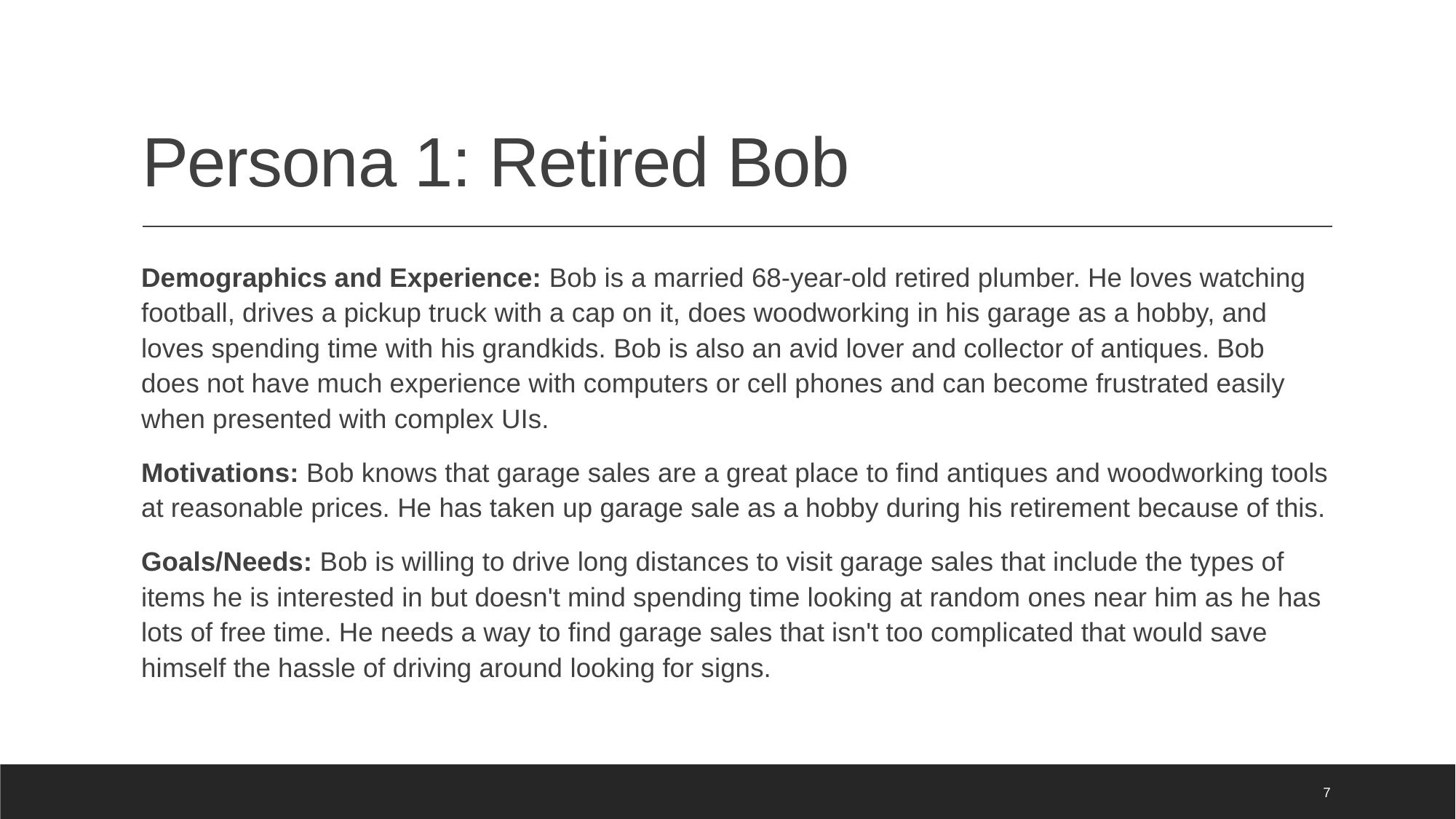

# Persona 1: Retired Bob
Demographics and Experience: Bob is a married 68-year-old retired plumber. He loves watching football, drives a pickup truck with a cap on it, does woodworking in his garage as a hobby, and loves spending time with his grandkids. Bob is also an avid lover and collector of antiques. Bob does not have much experience with computers or cell phones and can become frustrated easily when presented with complex UIs.
Motivations: Bob knows that garage sales are a great place to find antiques and woodworking tools at reasonable prices. He has taken up garage sale as a hobby during his retirement because of this.
Goals/Needs: Bob is willing to drive long distances to visit garage sales that include the types of items he is interested in but doesn't mind spending time looking at random ones near him as he has lots of free time. He needs a way to find garage sales that isn't too complicated that would save himself the hassle of driving around looking for signs.

7